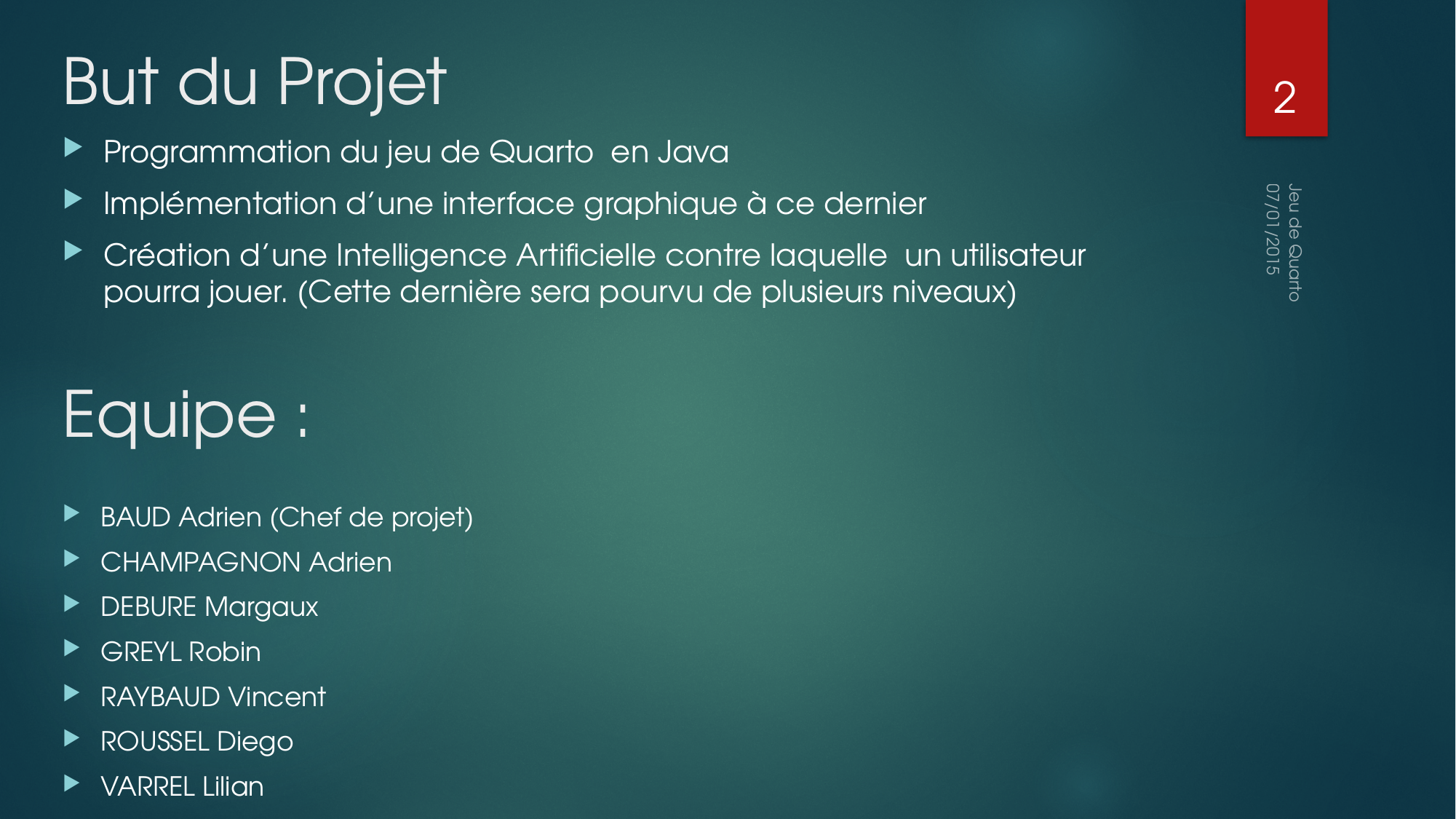

But du Projet
2
Programmation du jeu de Quarto  en Java
Implémentation d’une interface graphique à ce dernier
Création d’une Intelligence Artificielle contre laquelle  un utilisateur pourra jouer. (Cette dernière sera pourvu de plusieurs niveaux)
07/01/2015
# Equipe :
Jeu de Quarto
BAUD Adrien (Chef de projet)
CHAMPAGNON Adrien
DEBURE Margaux
GREYL Robin
RAYBAUD Vincent
ROUSSEL Diego
VARREL Lilian